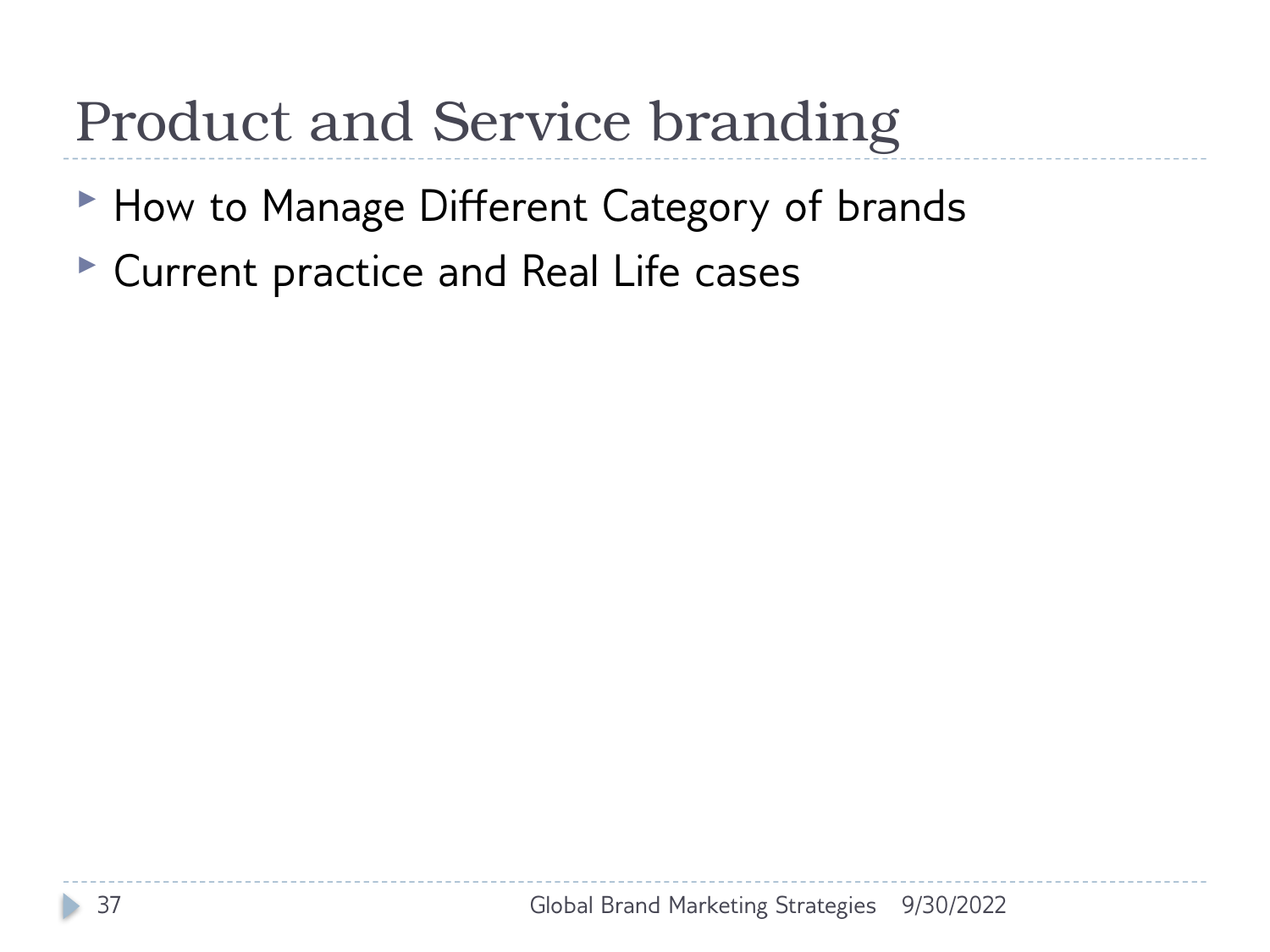

# Product and Service branding
How to Manage Different Category of brands
Current practice and Real Life cases
37
Global Brand Marketing Strategies
9/30/2022